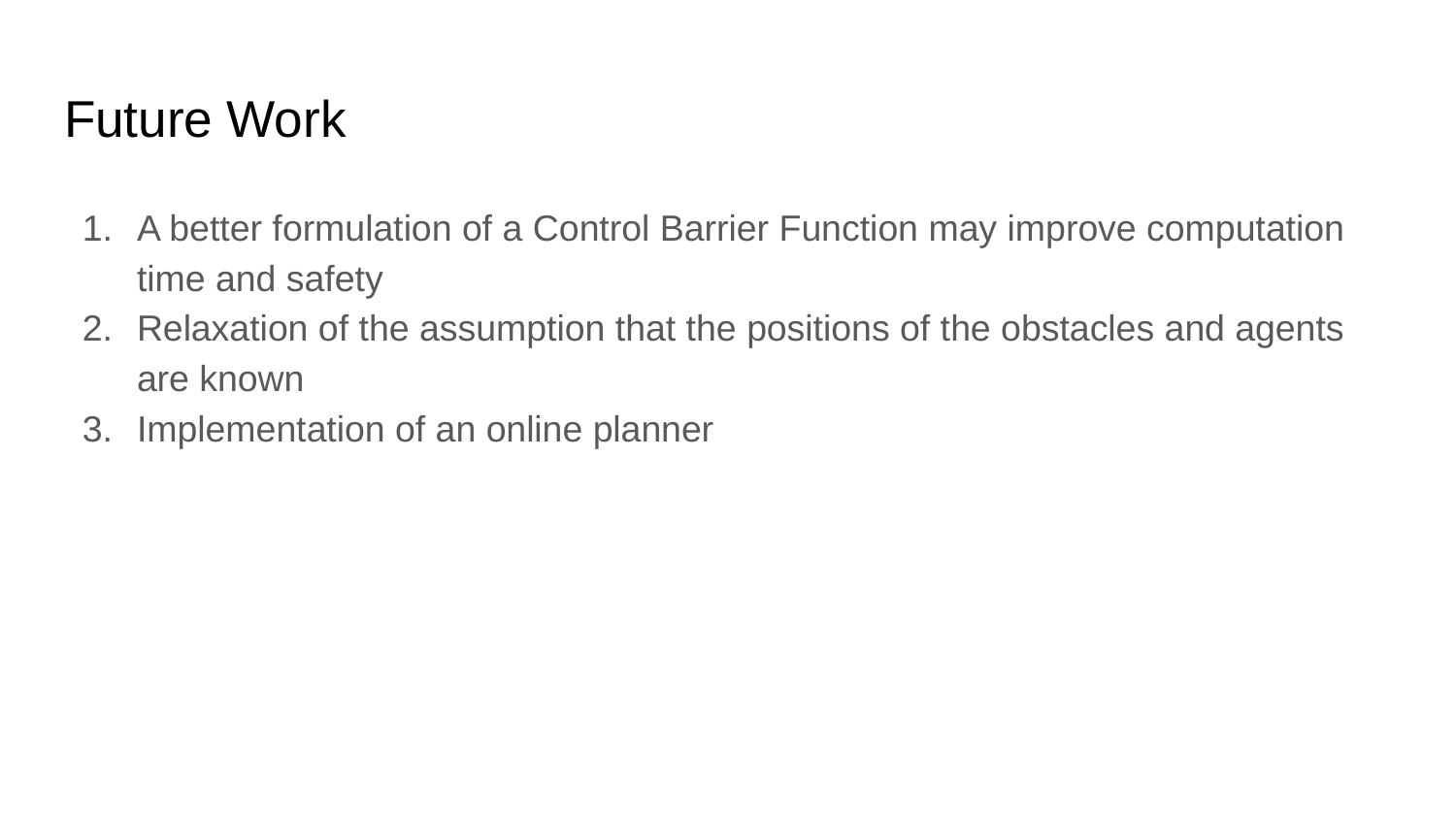

# Future Work
A better formulation of a Control Barrier Function may improve computation time and safety
Relaxation of the assumption that the positions of the obstacles and agents are known
Implementation of an online planner